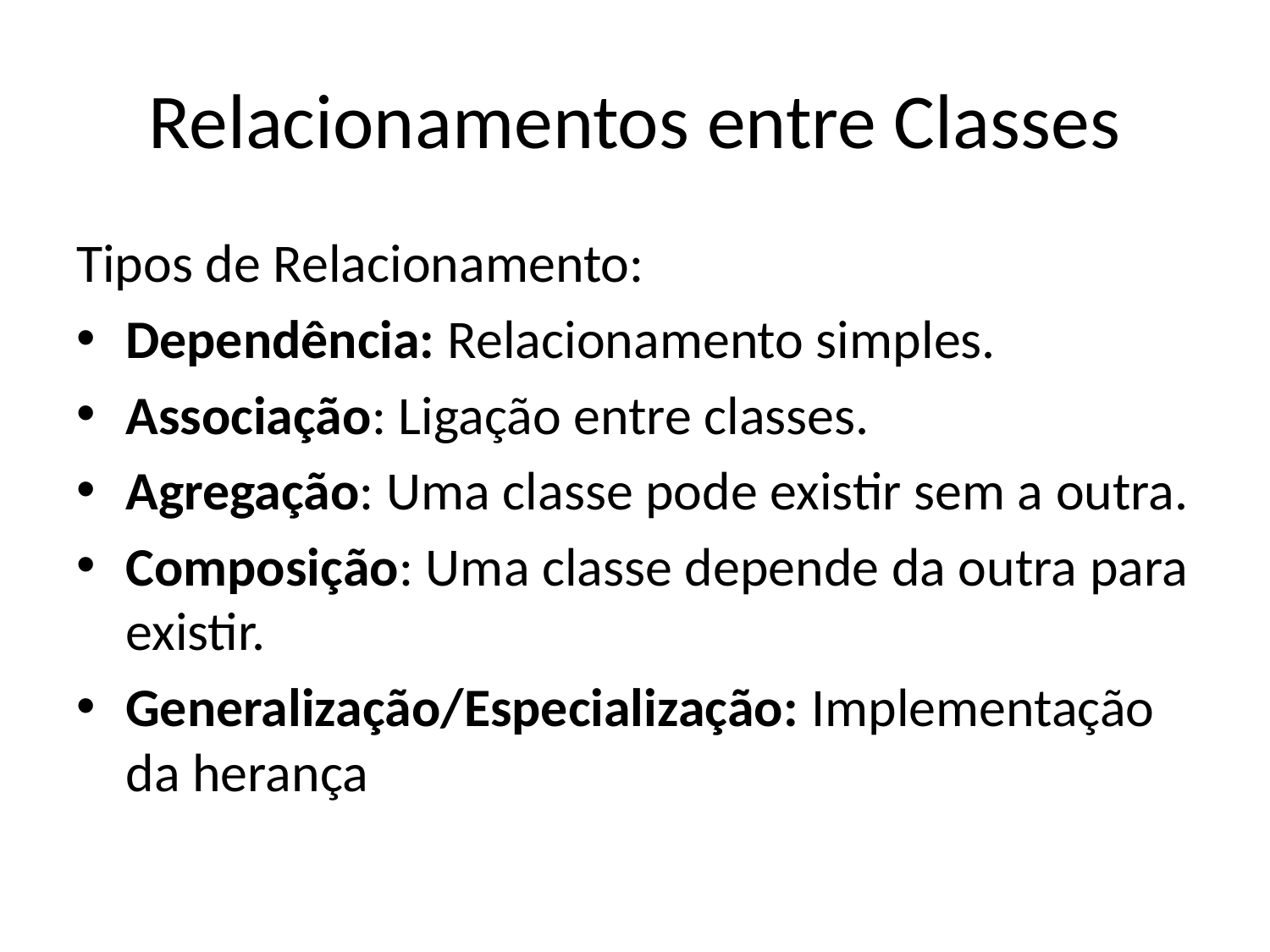

# Relacionamentos entre Classes
Tipos de Relacionamento:
Dependência: Relacionamento simples.
Associação: Ligação entre classes.
Agregação: Uma classe pode existir sem a outra.
Composição: Uma classe depende da outra para existir.
Generalização/Especialização: Implementação da herança